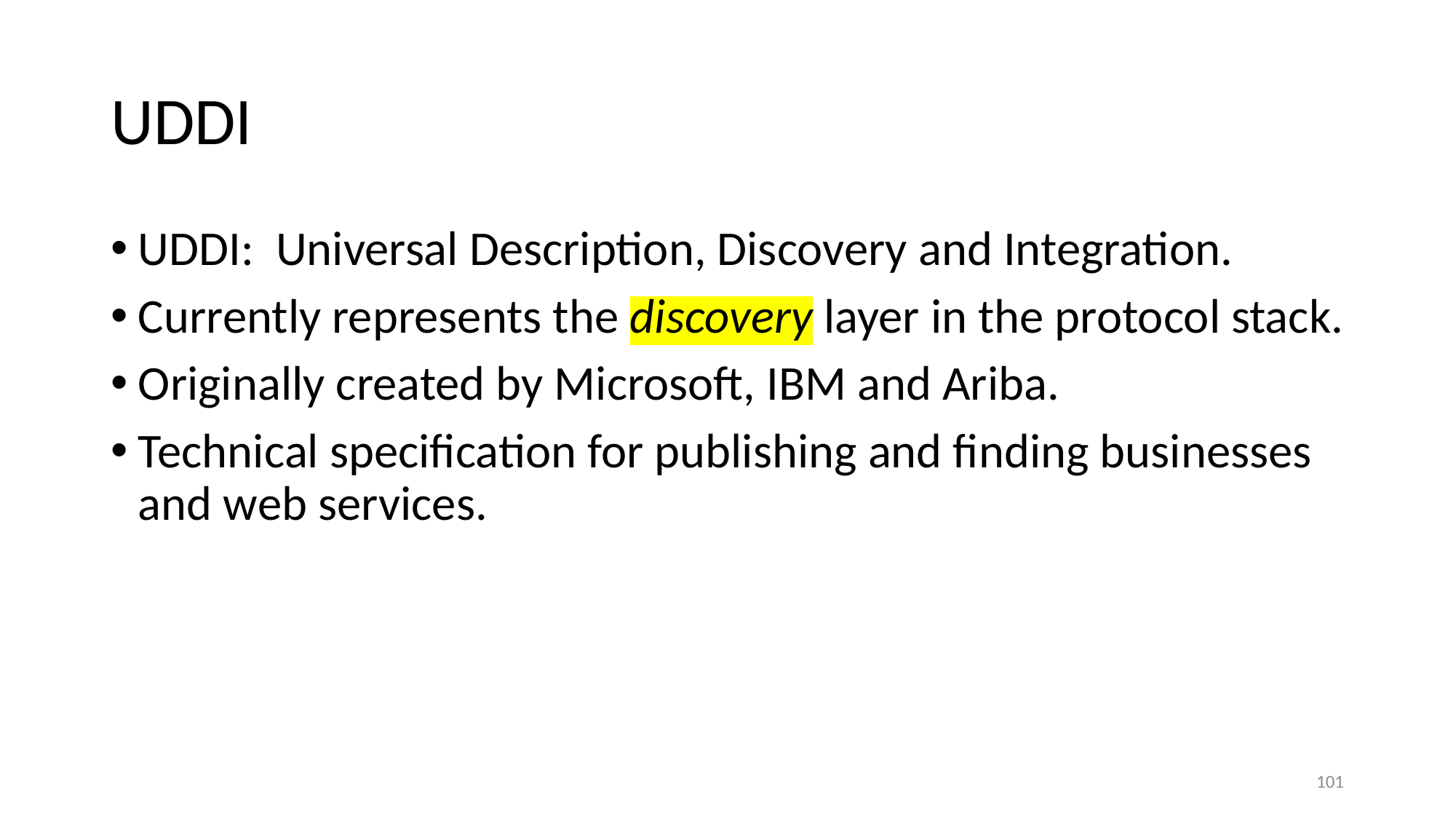

# UDDI
UDDI:  Universal Description, Discovery and Integration.
Currently represents the discovery layer in the protocol stack.
Originally created by Microsoft, IBM and Ariba.
Technical specification for publishing and finding businesses and web services.
101